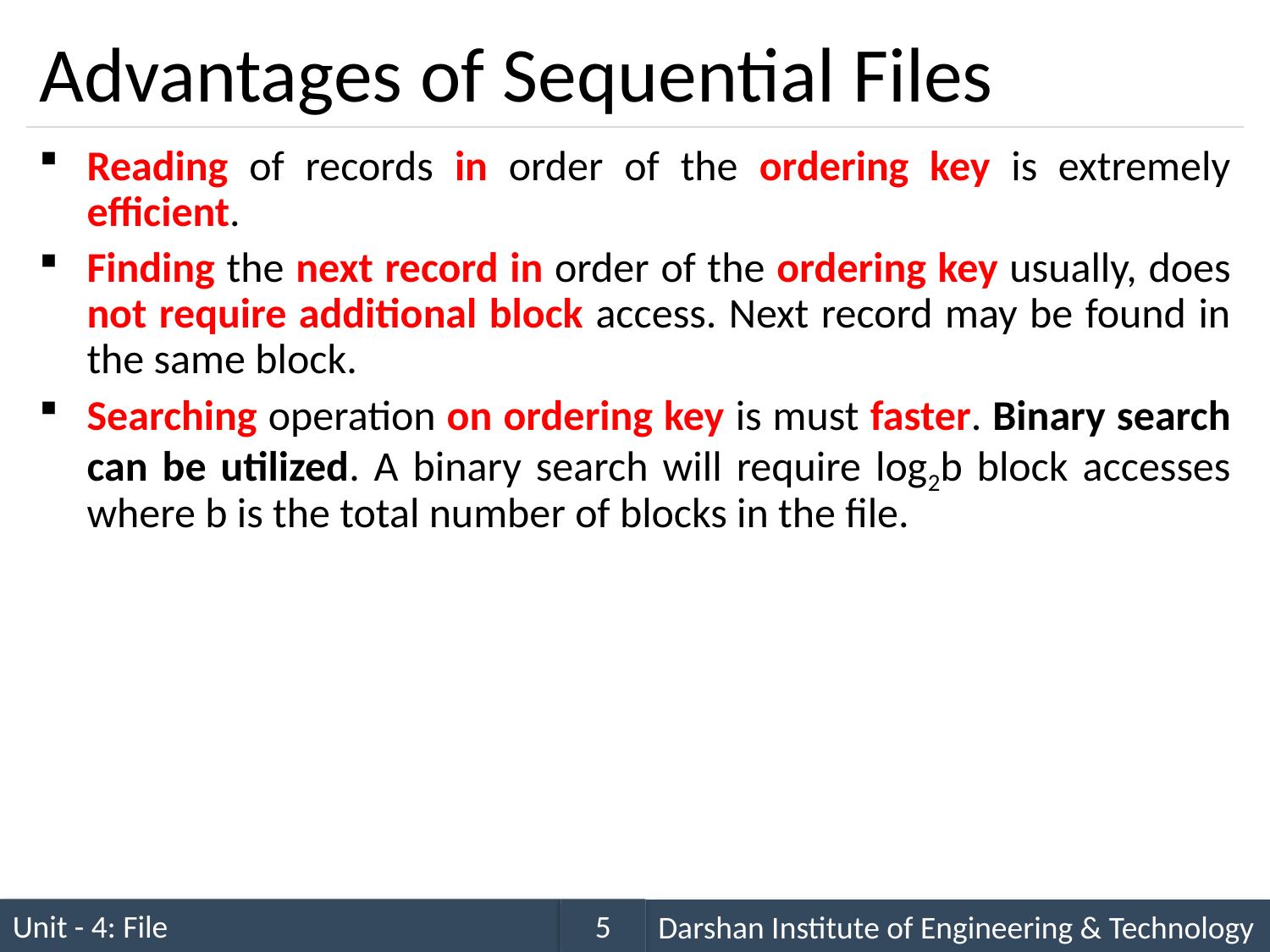

# Advantages of Sequential Files
Reading of records in order of the ordering key is extremely efficient.
Finding the next record in order of the ordering key usually, does not require additional block access. Next record may be found in the same block.
Searching operation on ordering key is must faster. Binary search can be utilized. A binary search will require log2b block accesses where b is the total number of blocks in the file.